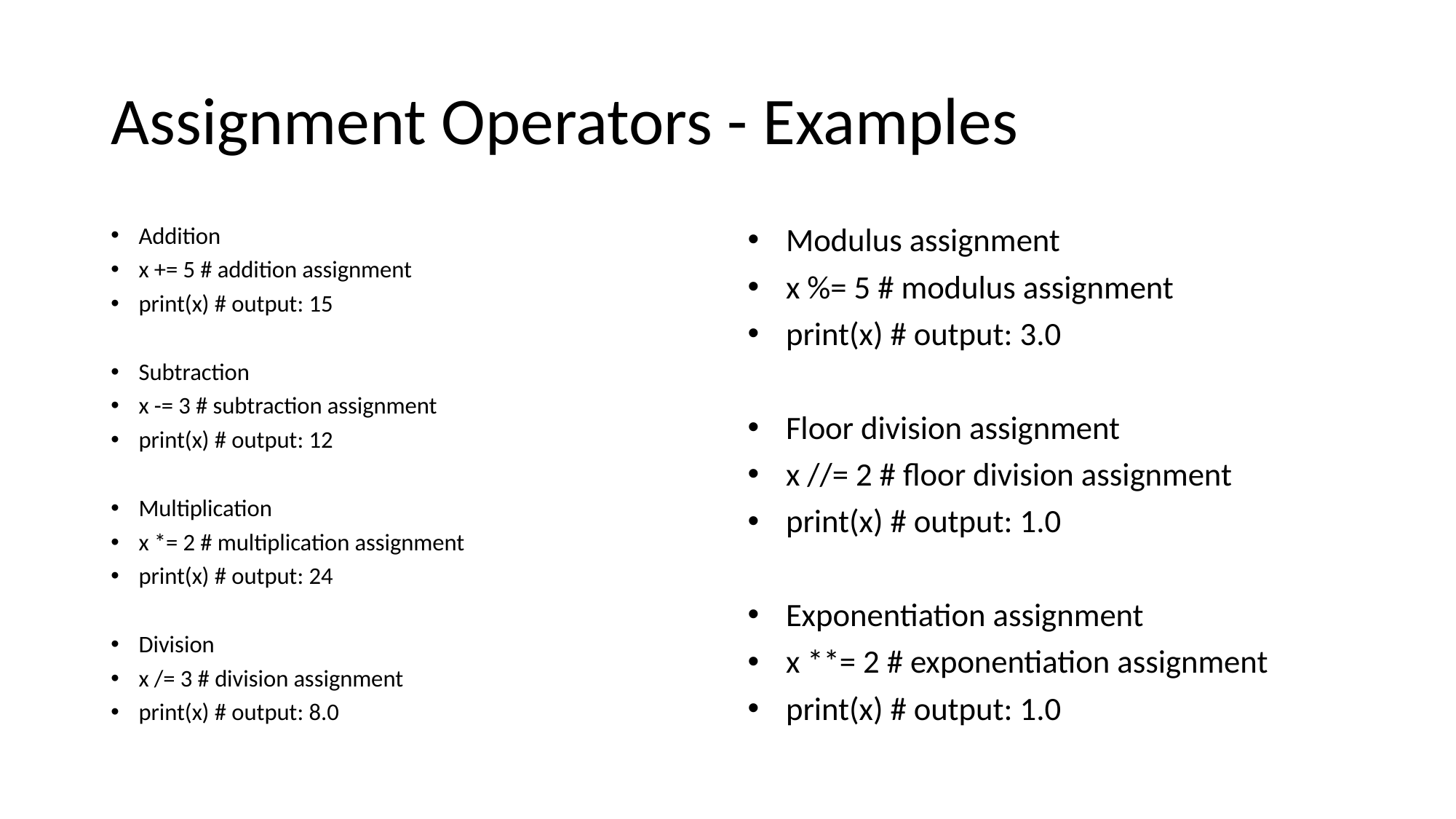

# Assignment Operators - Examples
Addition
x += 5 # addition assignment
print(x) # output: 15

Subtraction
x -= 3 # subtraction assignment
print(x) # output: 12

Multiplication
x *= 2 # multiplication assignment
print(x) # output: 24

Division
x /= 3 # division assignment
print(x) # output: 8.0
Modulus assignment
x %= 5 # modulus assignment
print(x) # output: 3.0

Floor division assignment
x //= 2 # floor division assignment
print(x) # output: 1.0

Exponentiation assignment
x **= 2 # exponentiation assignment
print(x) # output: 1.0